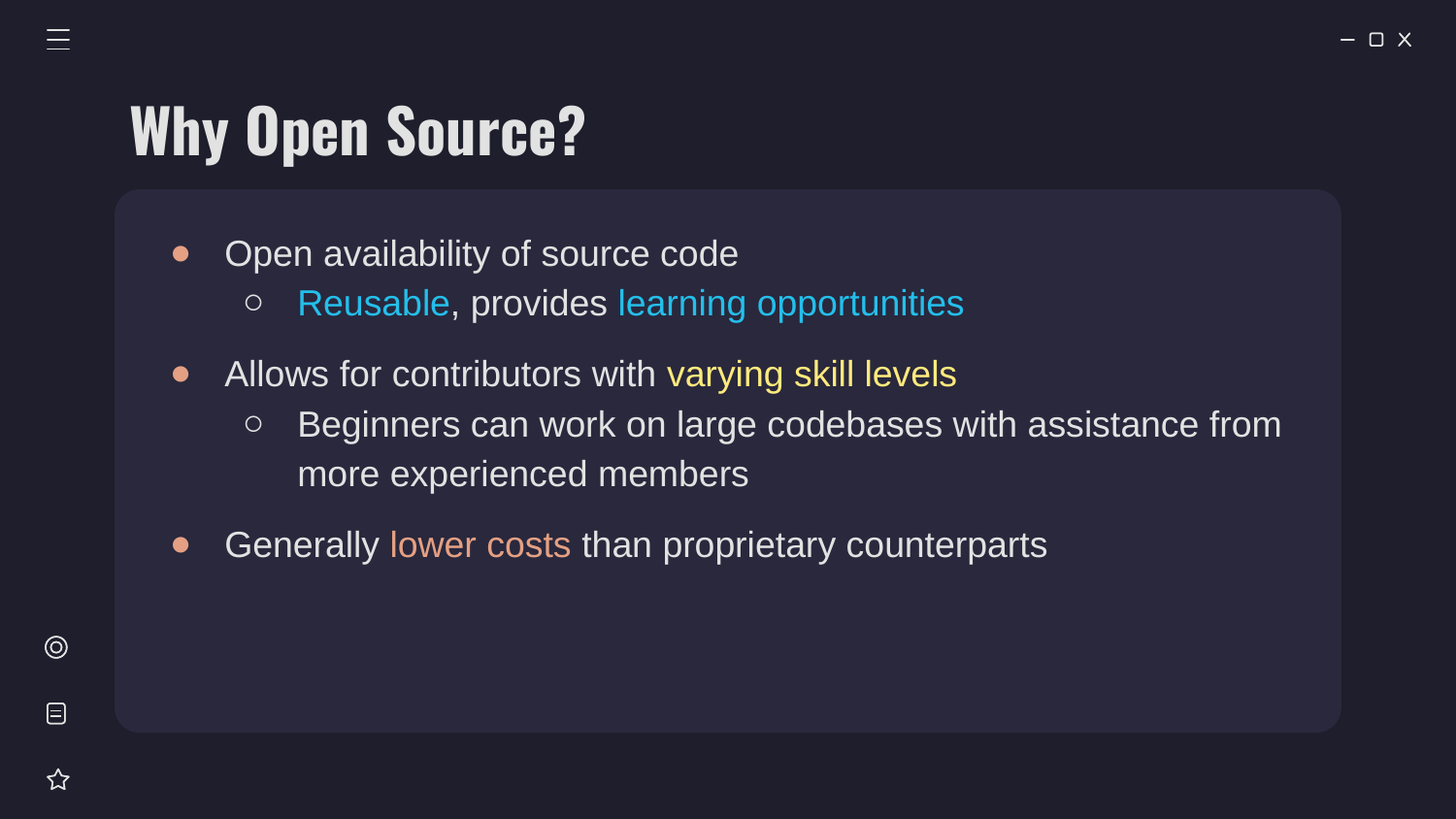

# Why Open Source?
Open availability of source code
Reusable, provides learning opportunities
Allows for contributors with varying skill levels
Beginners can work on large codebases with assistance from more experienced members
Generally lower costs than proprietary counterparts